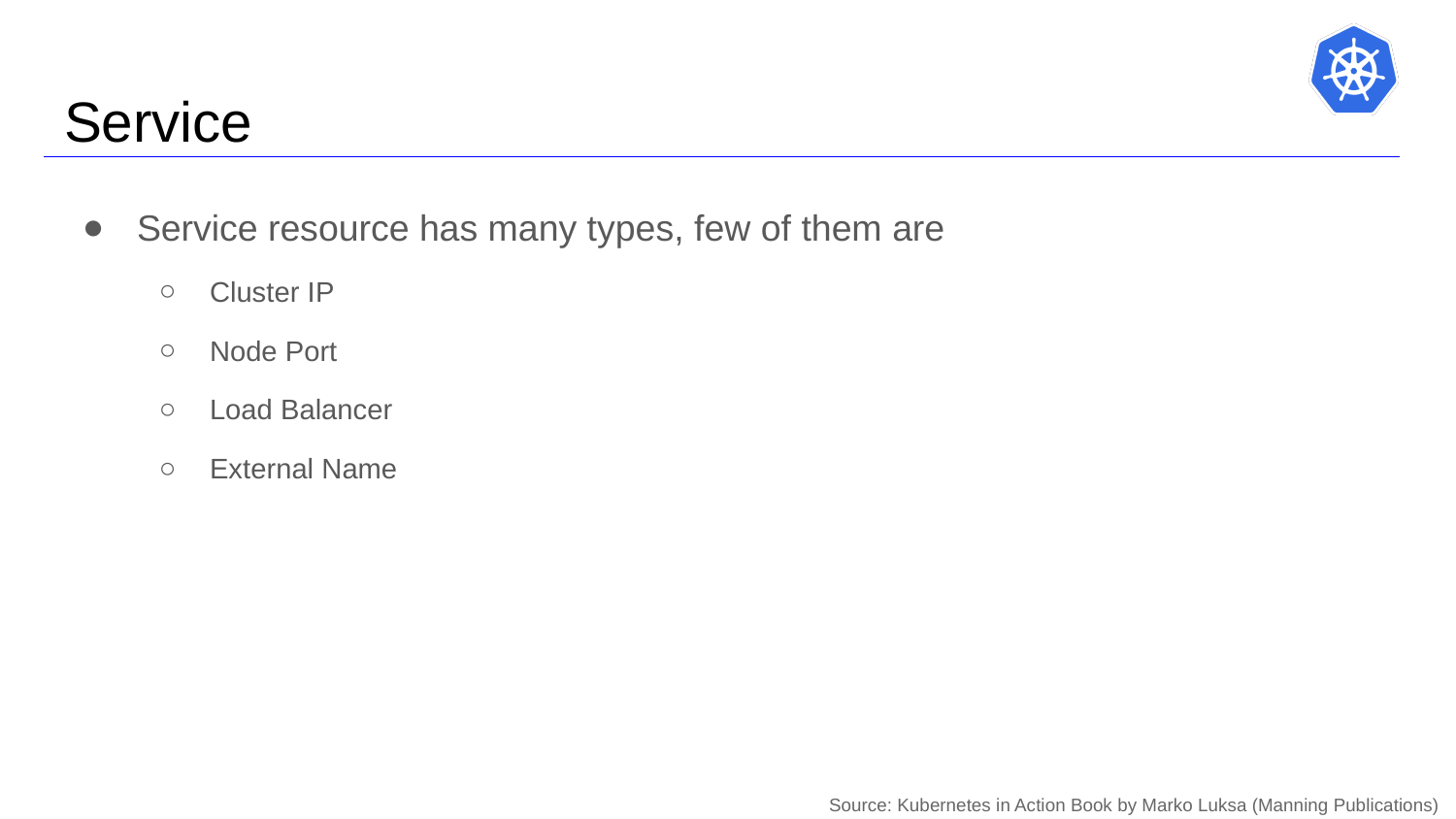

# Service
Service resource has many types, few of them are
Cluster IP
Node Port
Load Balancer
External Name